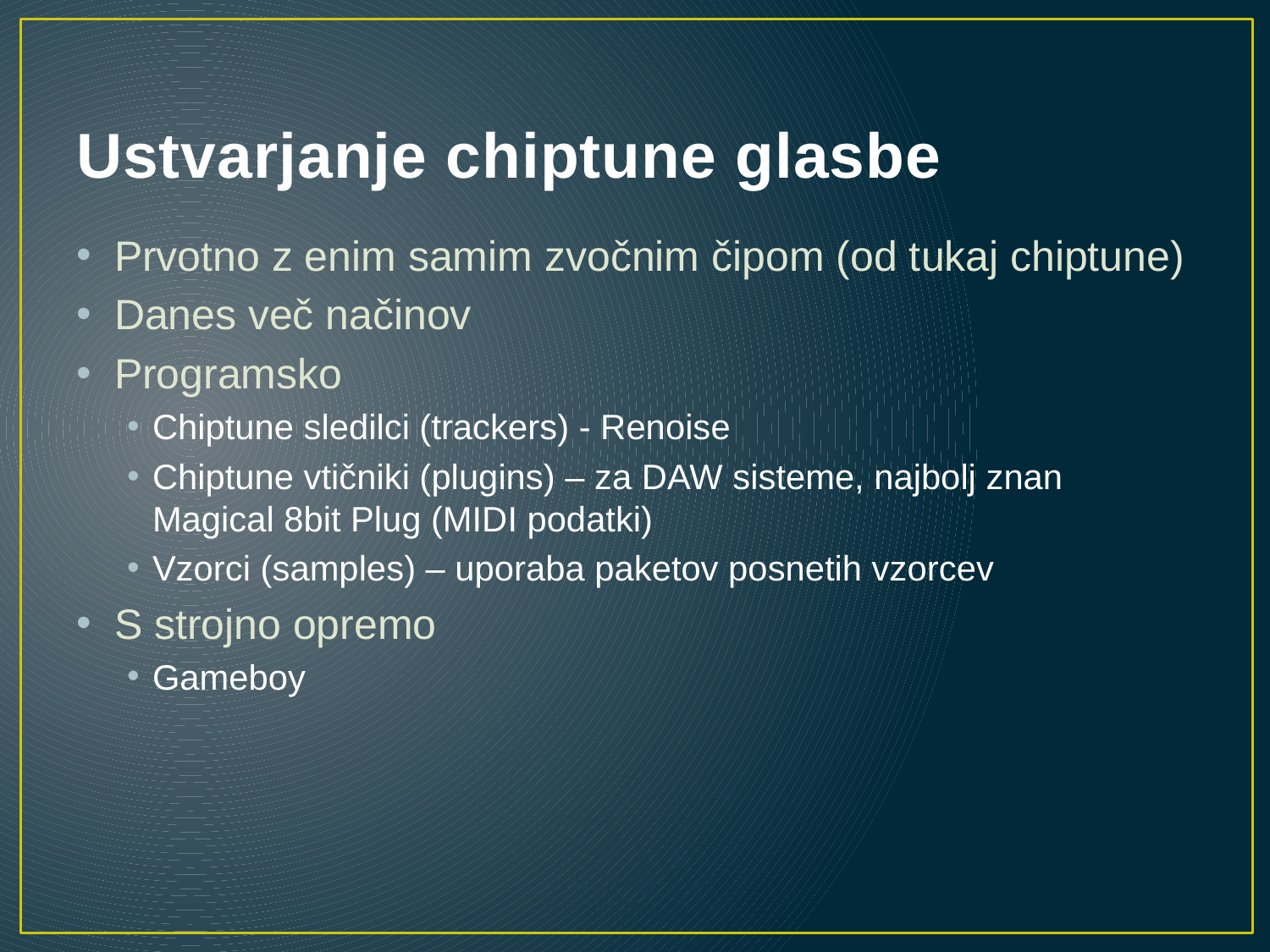

# Ustvarjanje chiptune glasbe
Prvotno z enim samim zvočnim čipom (od tukaj chiptune)
Danes več načinov
Programsko
Chiptune sledilci (trackers) - Renoise
Chiptune vtičniki (plugins) – za DAW sisteme, najbolj znan Magical 8bit Plug (MIDI podatki)
Vzorci (samples) – uporaba paketov posnetih vzorcev
S strojno opremo
Gameboy